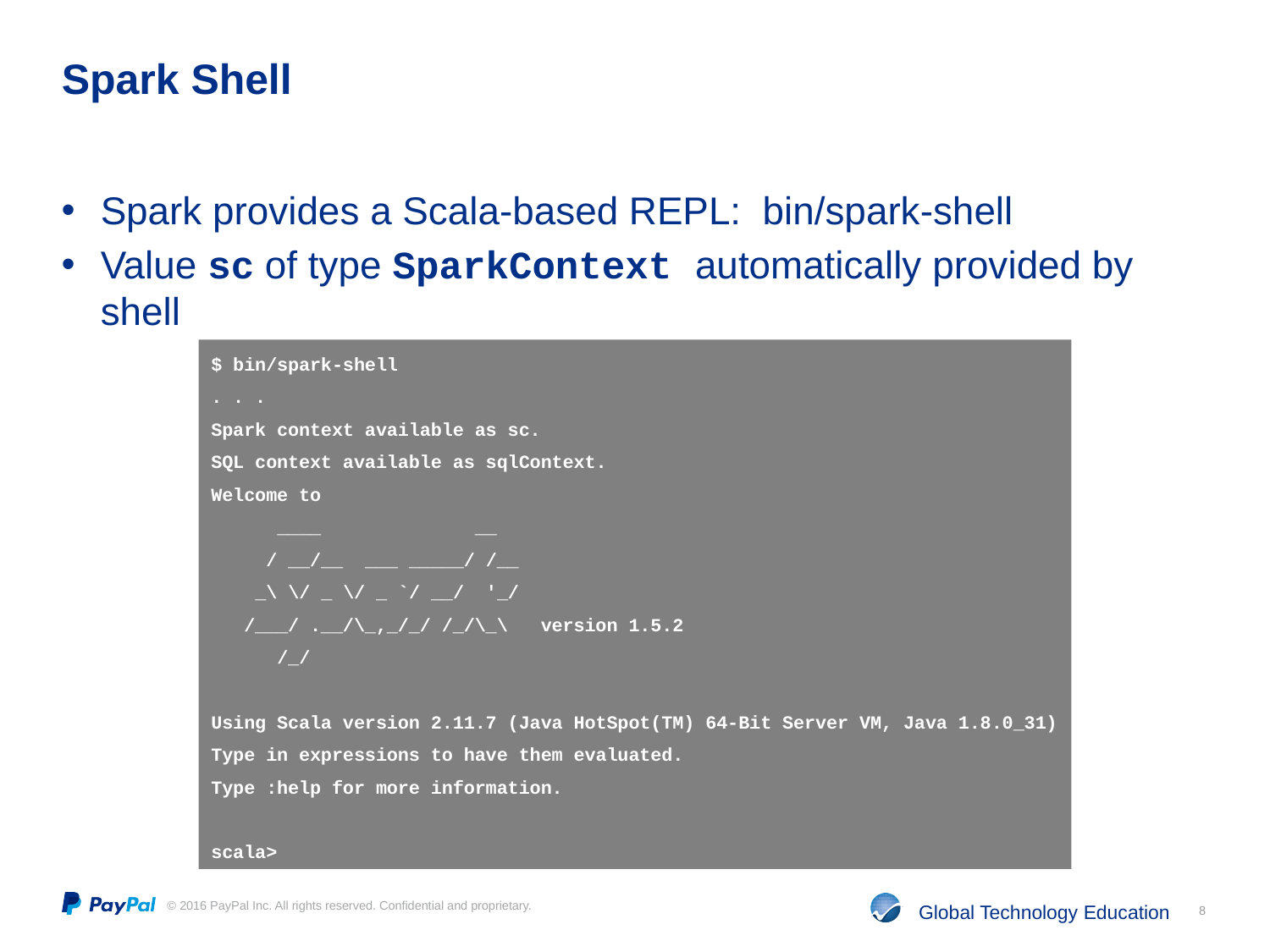

# Spark Shell
Spark provides a Scala-based REPL:  bin/spark-shell
Value sc of type SparkContext automatically provided by shell
$ bin/spark-shell
. . .
Spark context available as sc.
SQL context available as sqlContext.
Welcome to
      ____              __
     / __/__  ___ _____/ /__
    _\ \/ _ \/ _ `/ __/  '_/
   /___/ .__/\_,_/_/ /_/\_\   version 1.5.2
      /_/

Using Scala version 2.11.7 (Java HotSpot(TM) 64-Bit Server VM, Java 1.8.0_31)
Type in expressions to have them evaluated.
Type :help for more information.

scala>
8